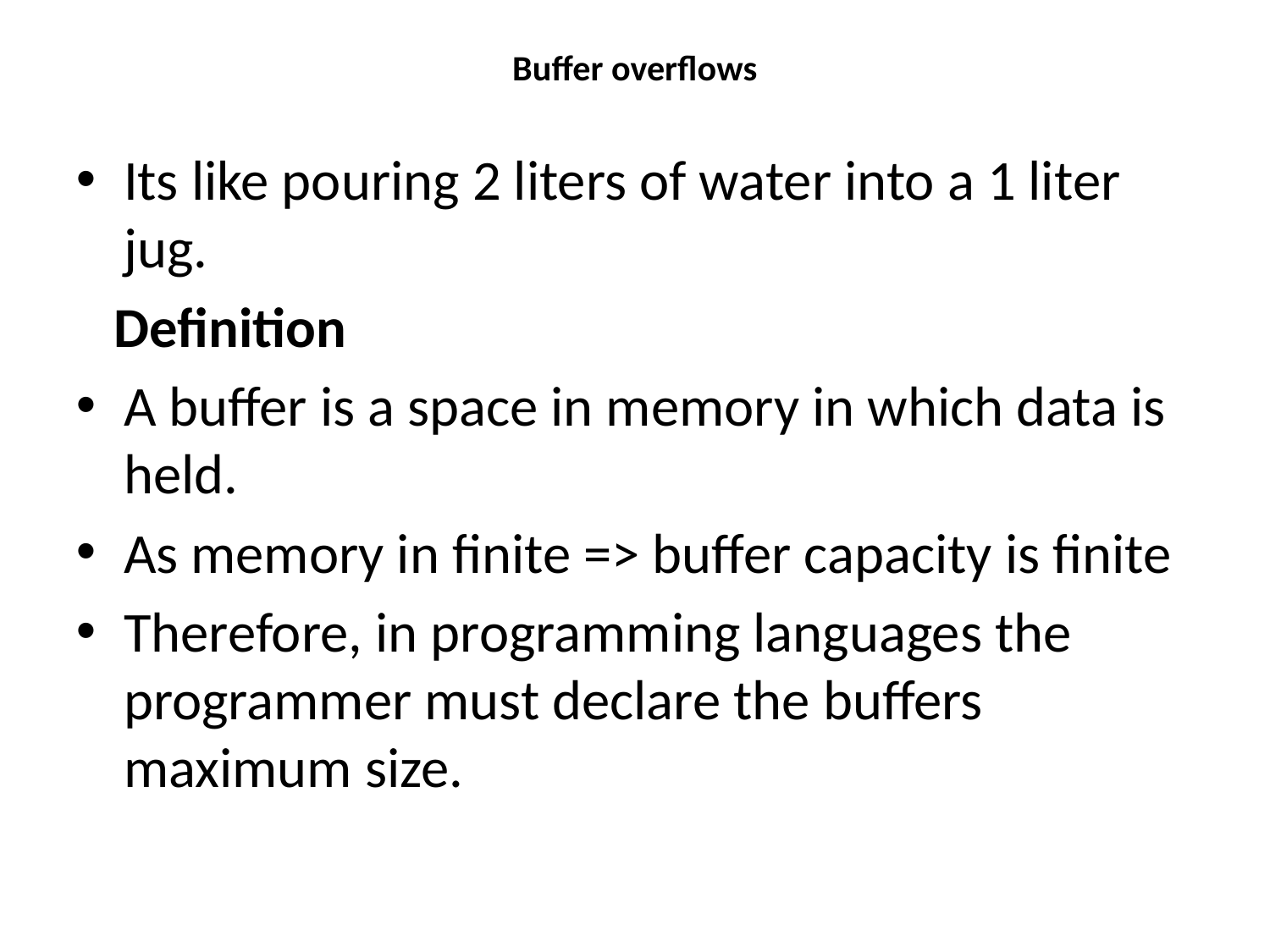

Buffer overflows
Its like pouring 2 liters of water into a 1 liter jug.
   Definition
A buffer is a space in memory in which data is held.
As memory in finite => buffer capacity is finite
Therefore, in programming languages the programmer must declare the buffers maximum size.